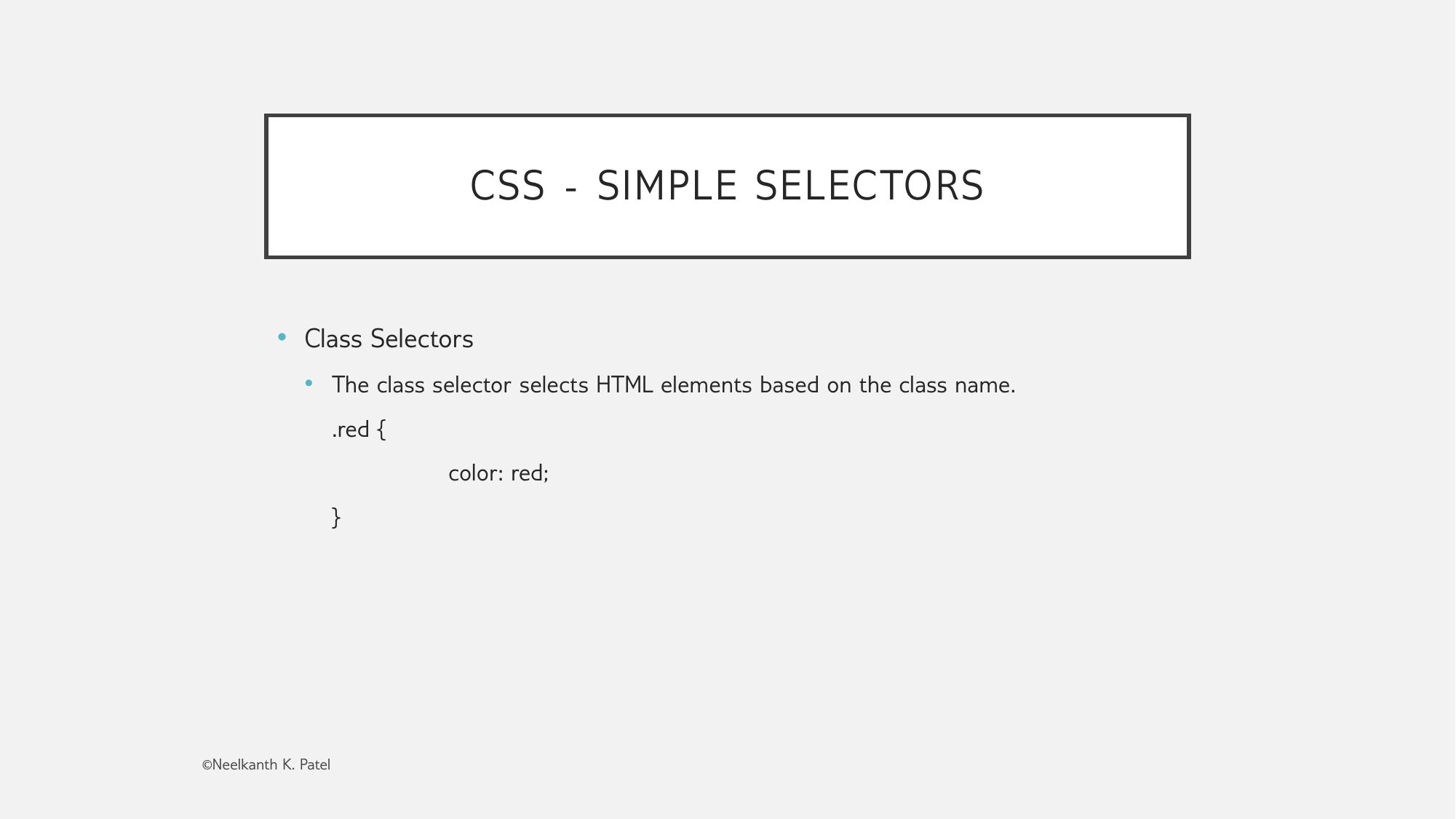

# CSS - Simple Selectors
Class Selectors
The class selector selects HTML elements based on the class name.
.red {
	 color: red;
}

©Neelkanth K. Patel